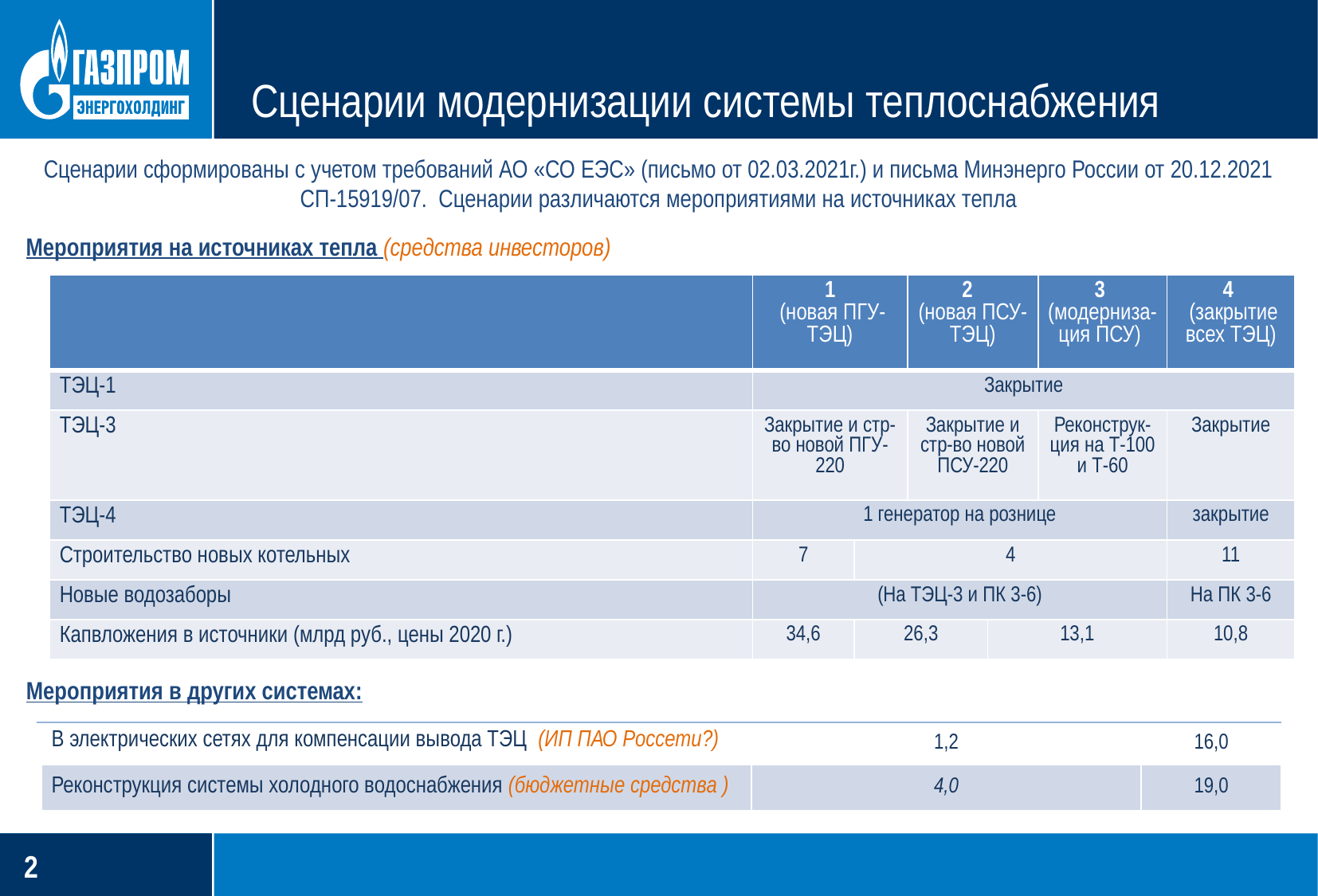

Сценарии модернизации системы теплоснабжения
Сценарии сформированы с учетом требований АО «СО ЕЭС» (письмо от 02.03.2021г.) и письма Минэнерго России от 20.12.2021 СП-15919/07.  Сценарии различаются мероприятиями на источниках тепла
Мероприятия на источниках тепла (средства инвесторов)
|  | 1 (новая ПГУ-ТЭЦ) |  | 2 (новая ПСУ-ТЭЦ) |  | 3 (модерниза-ция ПСУ) | 4 (закрытие всех ТЭЦ) |
| --- | --- | --- | --- | --- | --- | --- |
| ТЭЦ-1 | Закрытие |  |  |  |  |  |
| ТЭЦ-3 | Закрытие и стр-во новой ПГУ-220 |  | Закрытие и стр-во новой ПСУ-220 |  | Реконструк-ция на Т-100 и Т-60 | Закрытие |
| ТЭЦ-4 | 1 генератор на рознице |  |  |  |  | закрытие |
| Строительство новых котельных | 7 | 4 |  |  |  | 11 |
| Новые водозаборы | (На ТЭЦ-3 и ПК 3-6) |  |  |  |  | На ПК 3-6 |
| Капвложения в источники (млрд руб., цены 2020 г.) | 34,6 | 26,3 |  | 13,1 |  | 10,8 |
Мероприятия в других системах:
| В электрических сетях для компенсации вывода ТЭЦ (ИП ПАО Россети?) | 1,2 | 16,0 |
| --- | --- | --- |
| Реконструкция системы холодного водоснабжения (бюджетные средства ) | 4,0 | 19,0 |